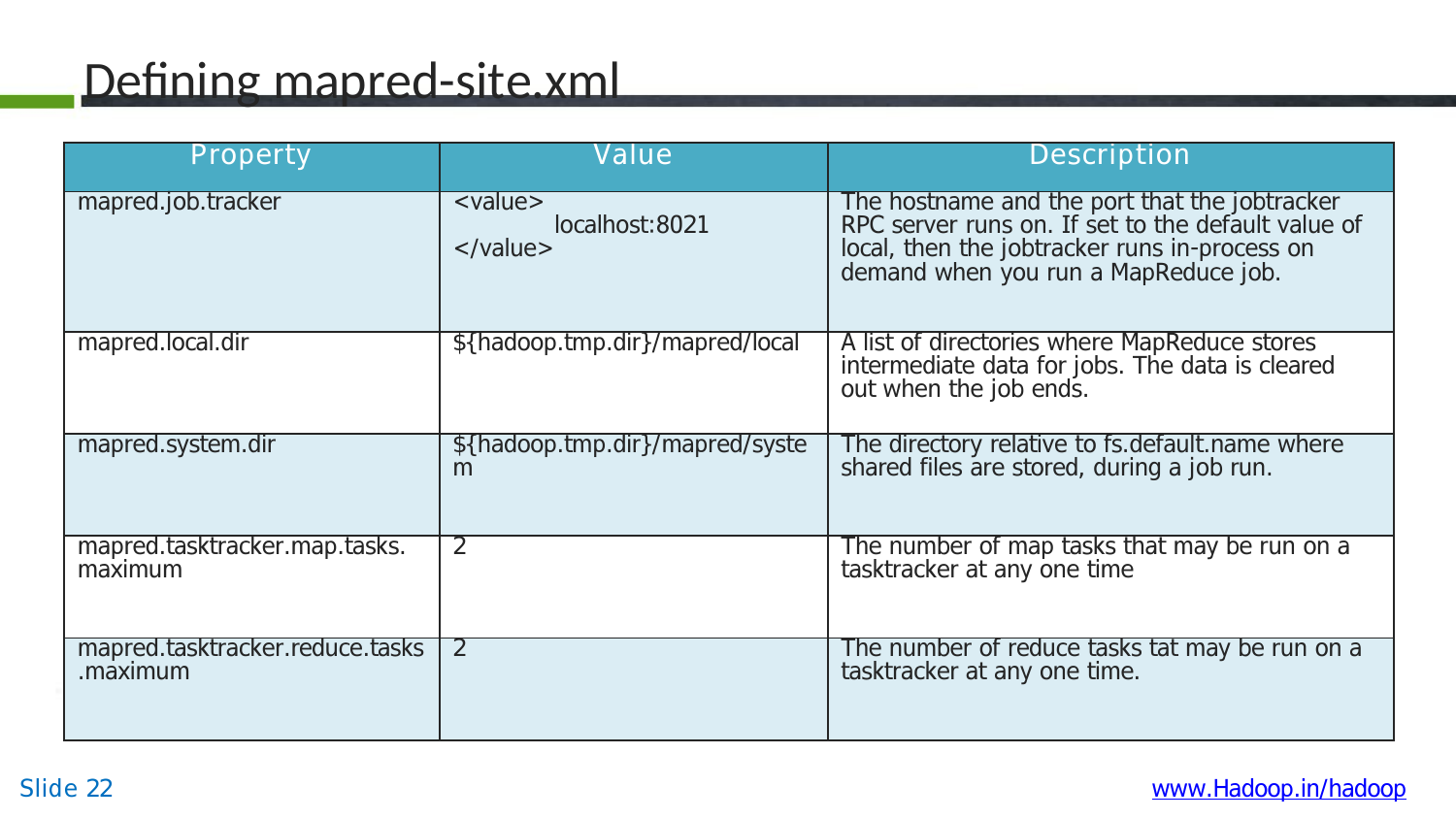

# Defining mapred-site.xml
| Property | Value | Description |
| --- | --- | --- |
| mapred.job.tracker | <value> localhost:8021 </value> | The hostname and the port that the jobtracker RPC server runs on. If set to the default value of local, then the jobtracker runs in-process on demand when you run a MapReduce job. |
| mapred.local.dir | ${hadoop.tmp.dir}/mapred/local | A list of directories where MapReduce stores intermediate data for jobs. The data is cleared out when the job ends. |
| mapred.system.dir | ${hadoop.tmp.dir}/mapred/syste m | The directory relative to fs.default.name where shared files are stored, during a job run. |
| mapred.tasktracker.map.tasks. maximum | 2 | The number of map tasks that may be run on a tasktracker at any one time |
| mapred.tasktracker.reduce.tasks .maximum | 2 | The number of reduce tasks tat may be run on a tasktracker at any one time. |
www.Hadoop.in/hadoop
Slide 22